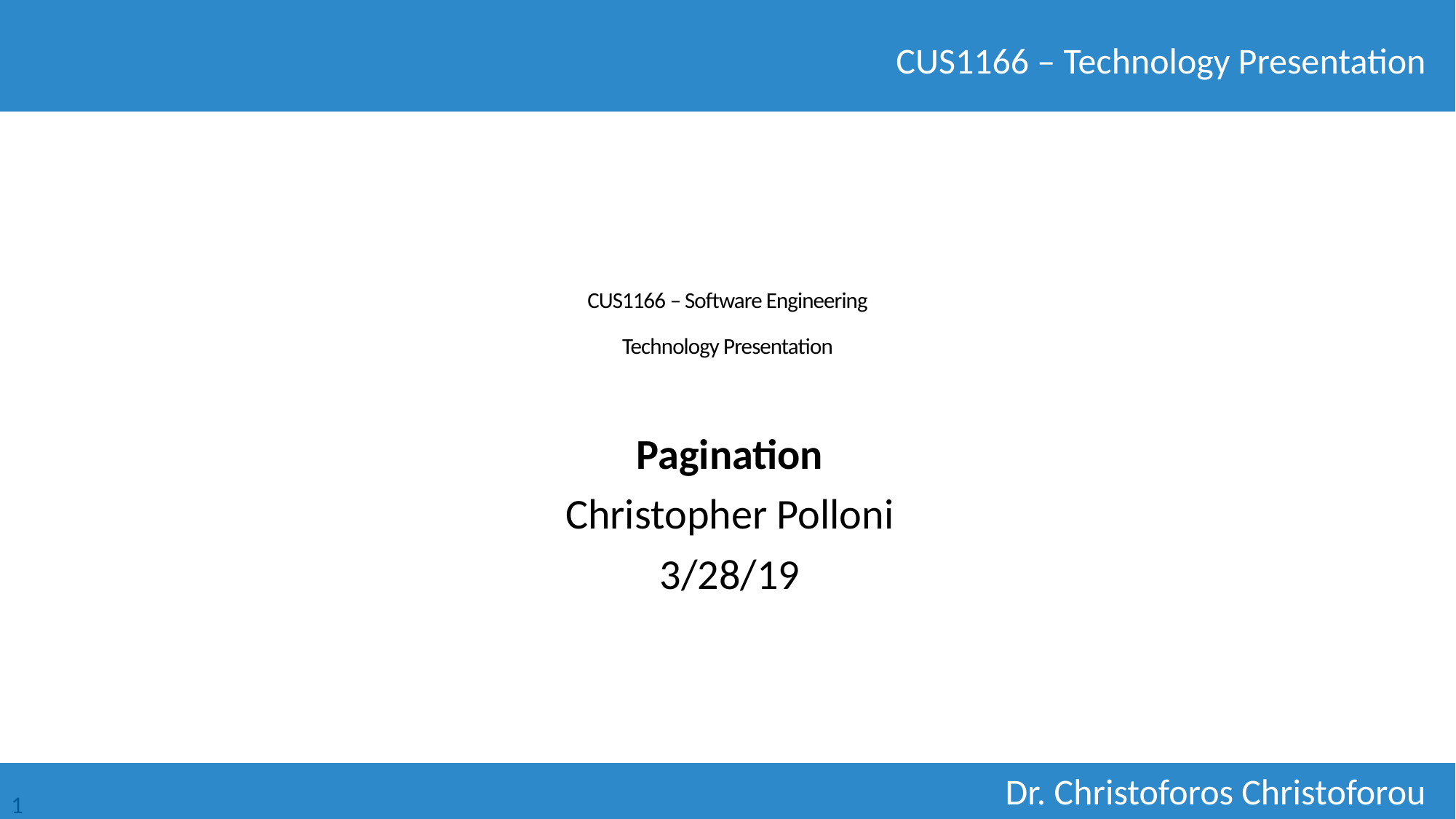

# CUS1166 – Software Engineering Technology Presentation
Pagination
Christopher Polloni
3/28/19